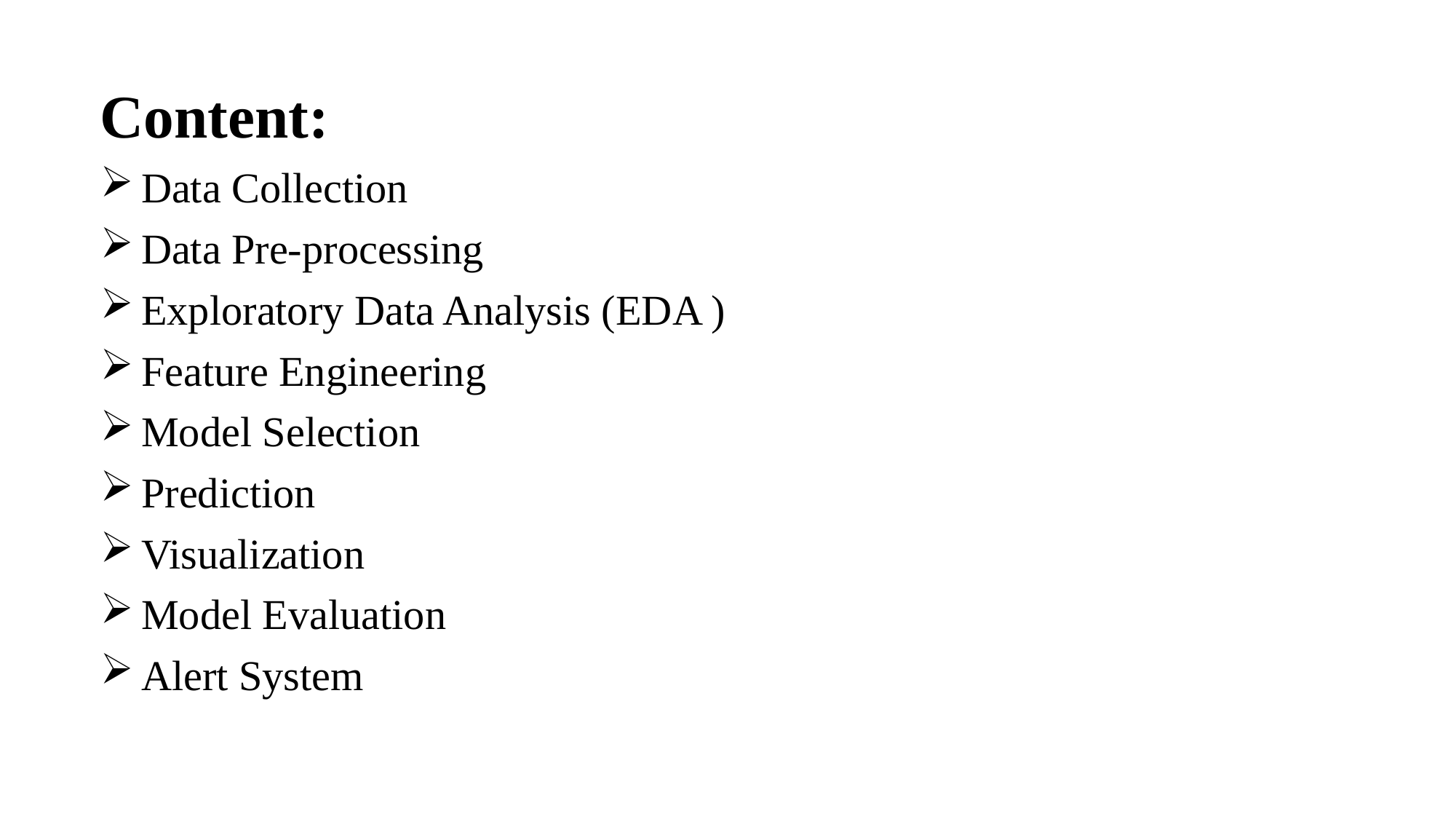

Content:
Data Collection
Data Pre-processing
Exploratory Data Analysis (EDA )
Feature Engineering
Model Selection
Prediction
Visualization
Model Evaluation
Alert System